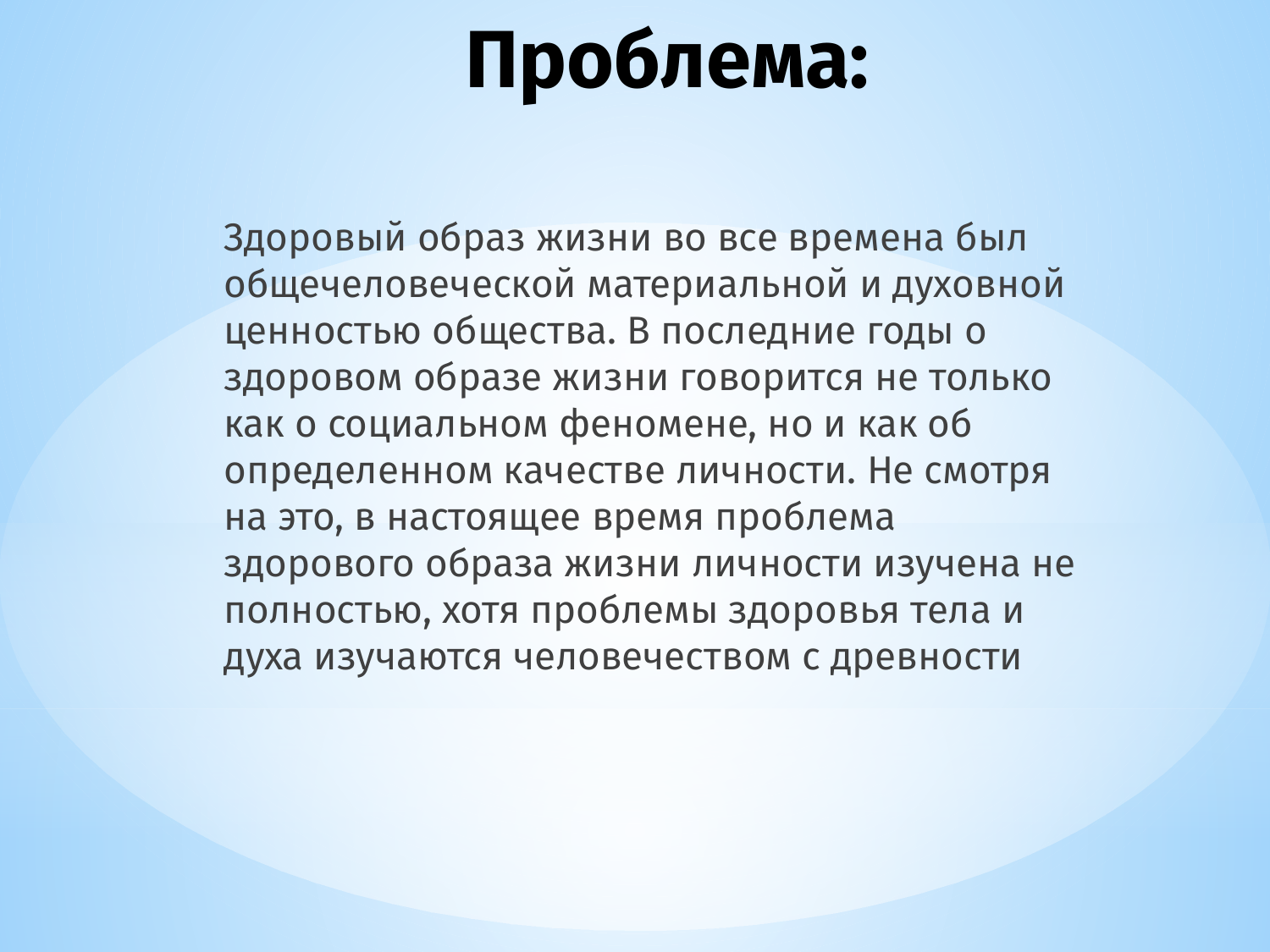

# Проблема:
Здоровый образ жизни во все времена был общечеловеческой материальной и духовной ценностью общества. В последние годы о здоровом образе жизни говорится не только как о социальном феномене, но и как об определенном качестве личности. Не смотря на это, в настоящее время проблема здорового образа жизни личности изучена не полностью, хотя проблемы здоровья тела и духа изучаются человечеством с древности